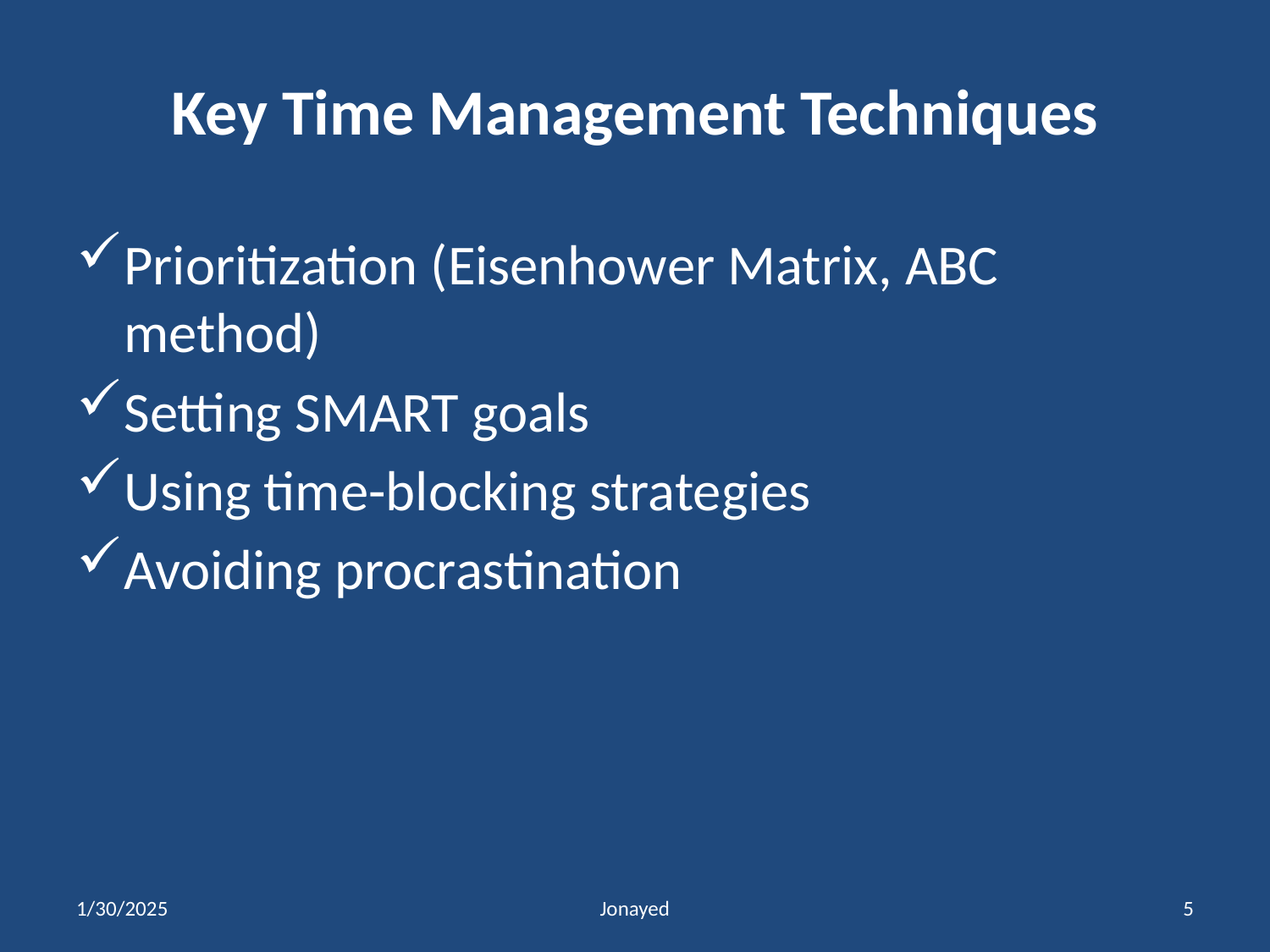

# Key Time Management Techniques
Prioritization (Eisenhower Matrix, ABC method)
Setting SMART goals
Using time-blocking strategies
Avoiding procrastination

1/30/2025
Jonayed
5